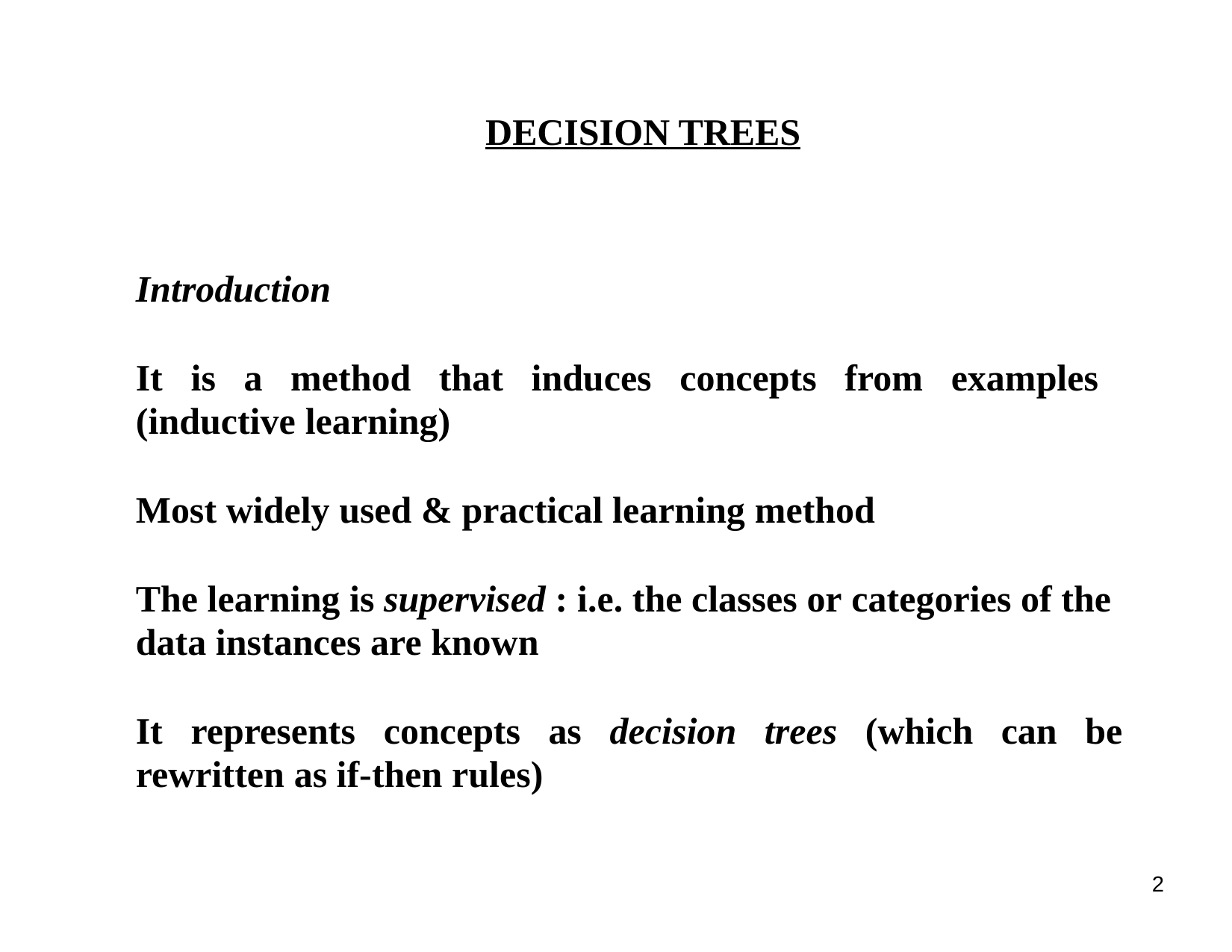

DECISION TREES
Introduction

It   is   a   method   that   induces   concepts   from   examples
(inductive learning)

Most widely used & practical learning method

The learning is supervised : i.e. the classes or categories of the
data instances are known

It   represents   concepts   as   decision   trees   (which   can   be
rewritten as if-then rules)
2